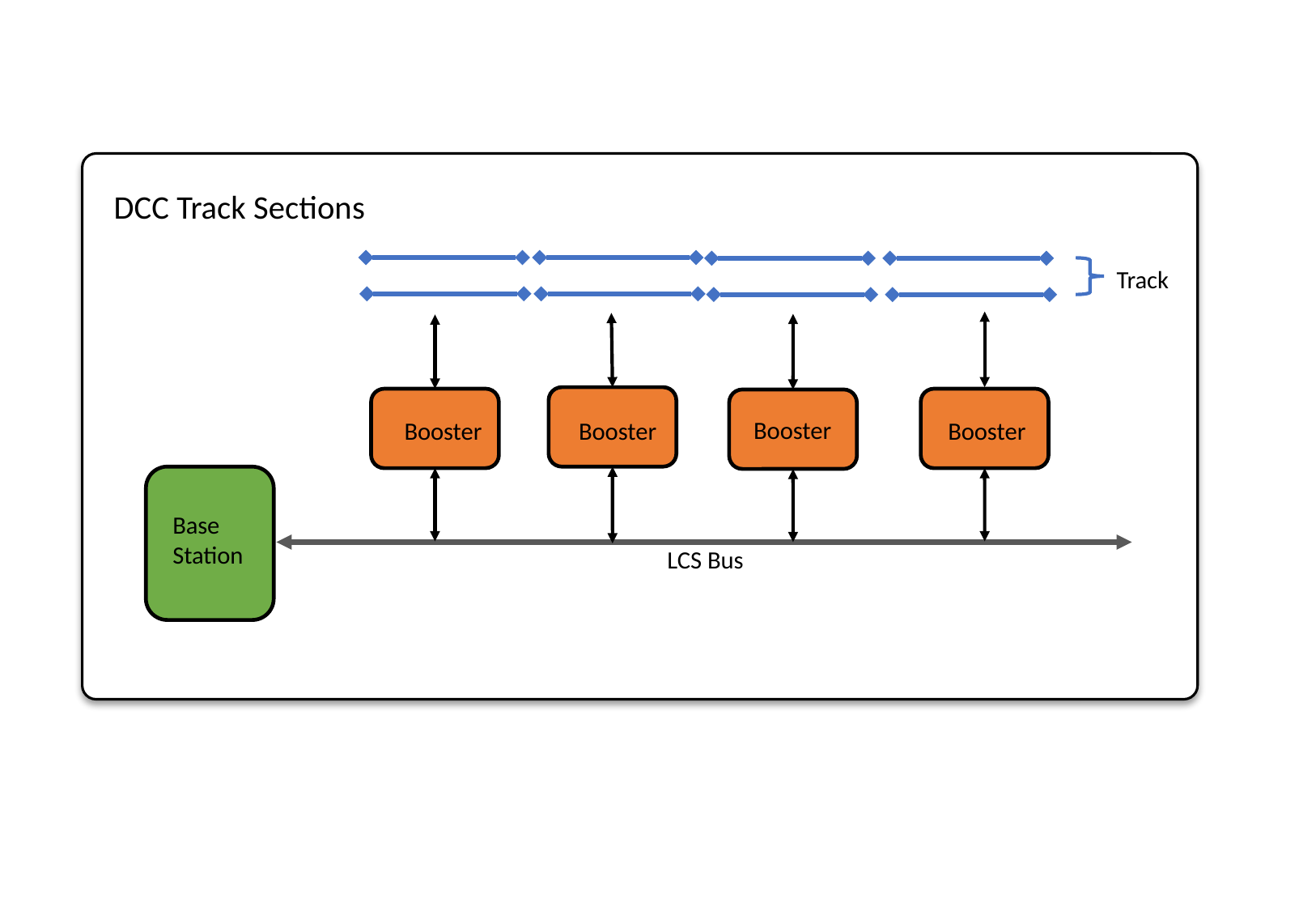

Trac
DCC Track Sections

Track

Booster
Booster
Booster
Booster

Base
Station
LCS Bus